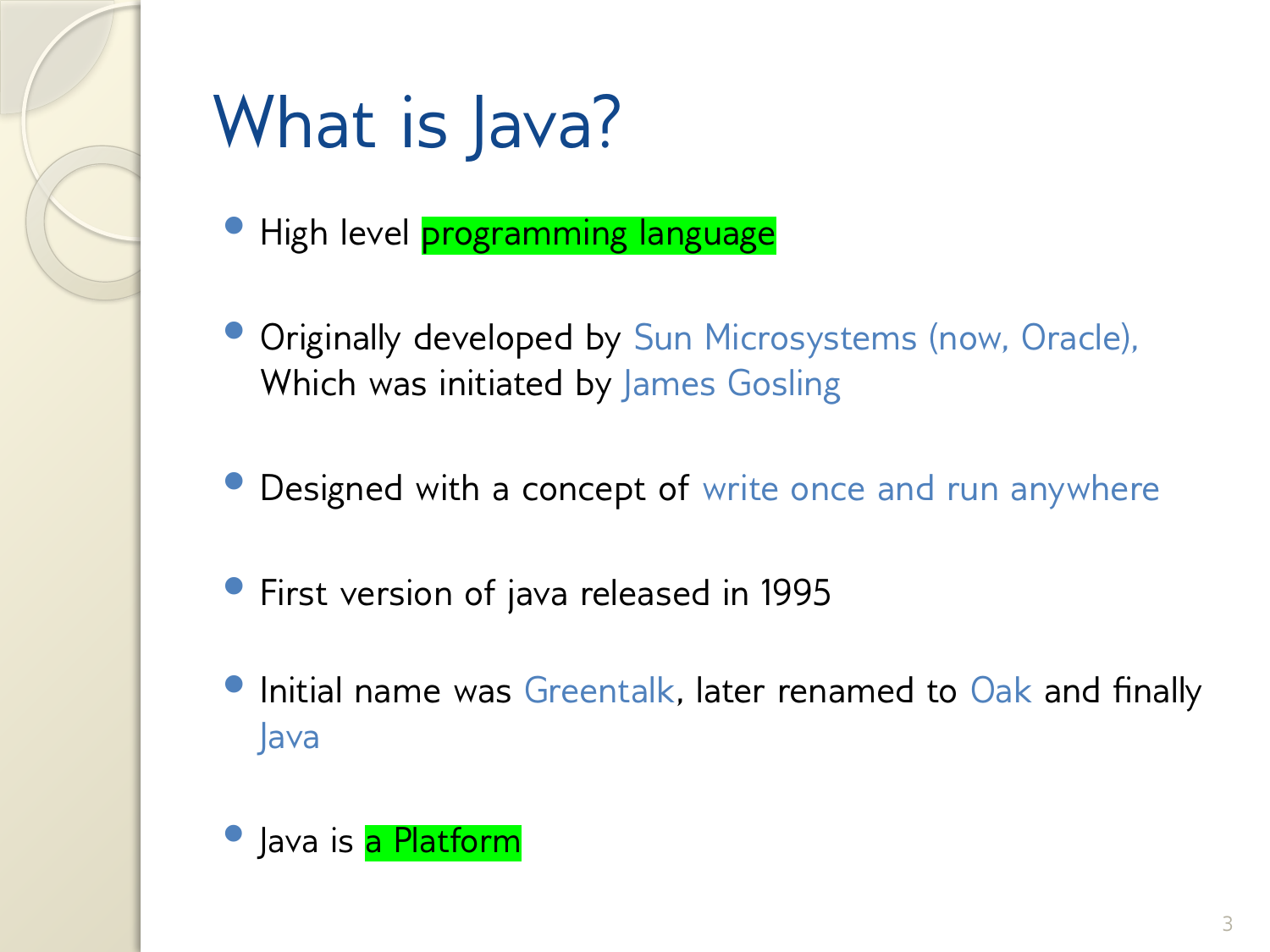

# What is Java?
High level programming language

Originally developed by Sun Microsystems (now, Oracle), Which was initiated by James Gosling

Designed with a concept of write once and run anywhere

First version of java released in 1995
Initial name was Greentalk, later renamed to Oak and finally Java

Java is a Platform

3